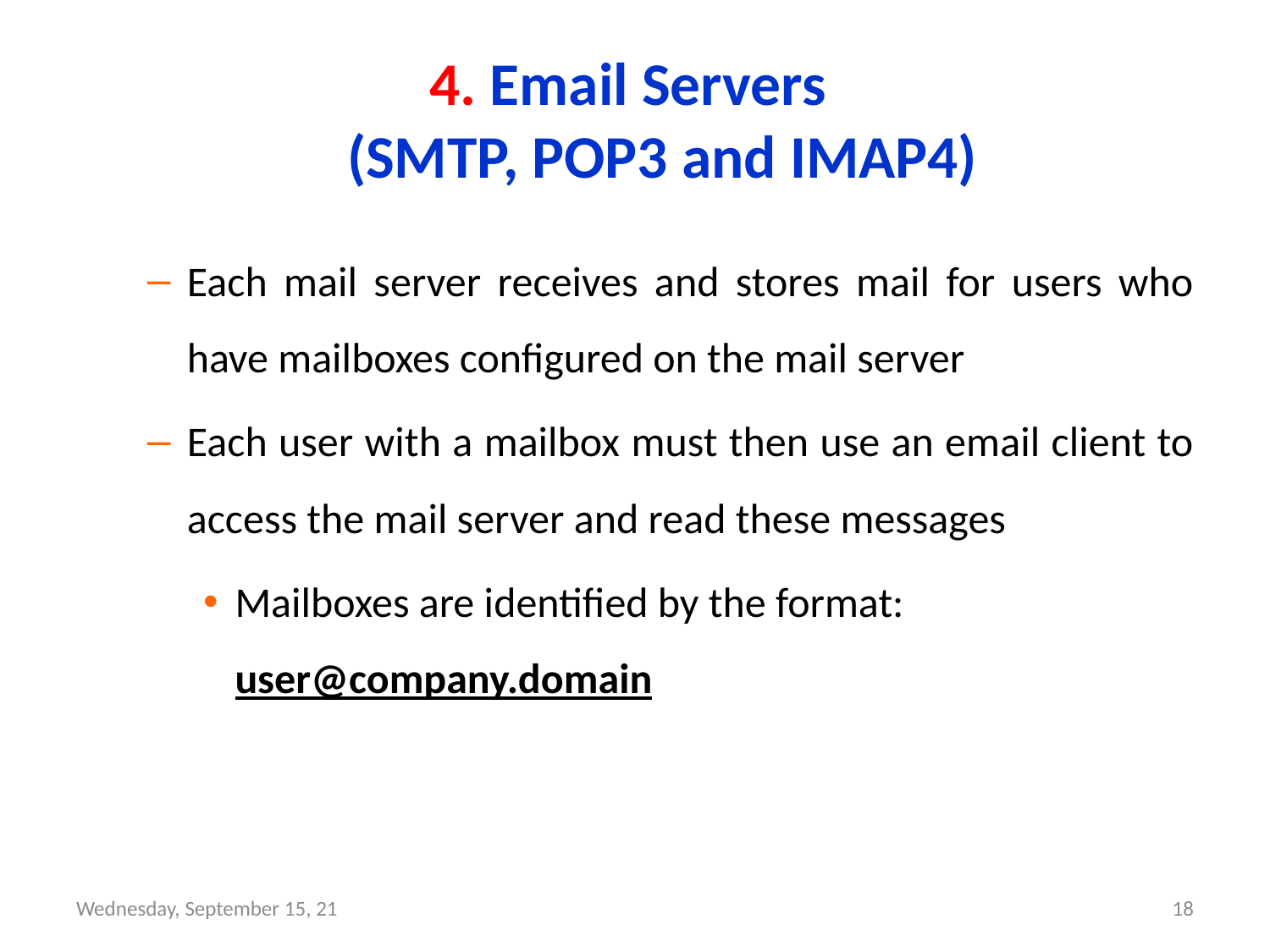

# 4. Email Servers (SMTP, POP3 and IMAP4)
Each mail server receives and stores mail for users who have mailboxes configured on the mail server
Each user with a mailbox must then use an email client to access the mail server and read these messages
Mailboxes are identified by the format: user@company.domain
Wednesday, September 15, 21
18